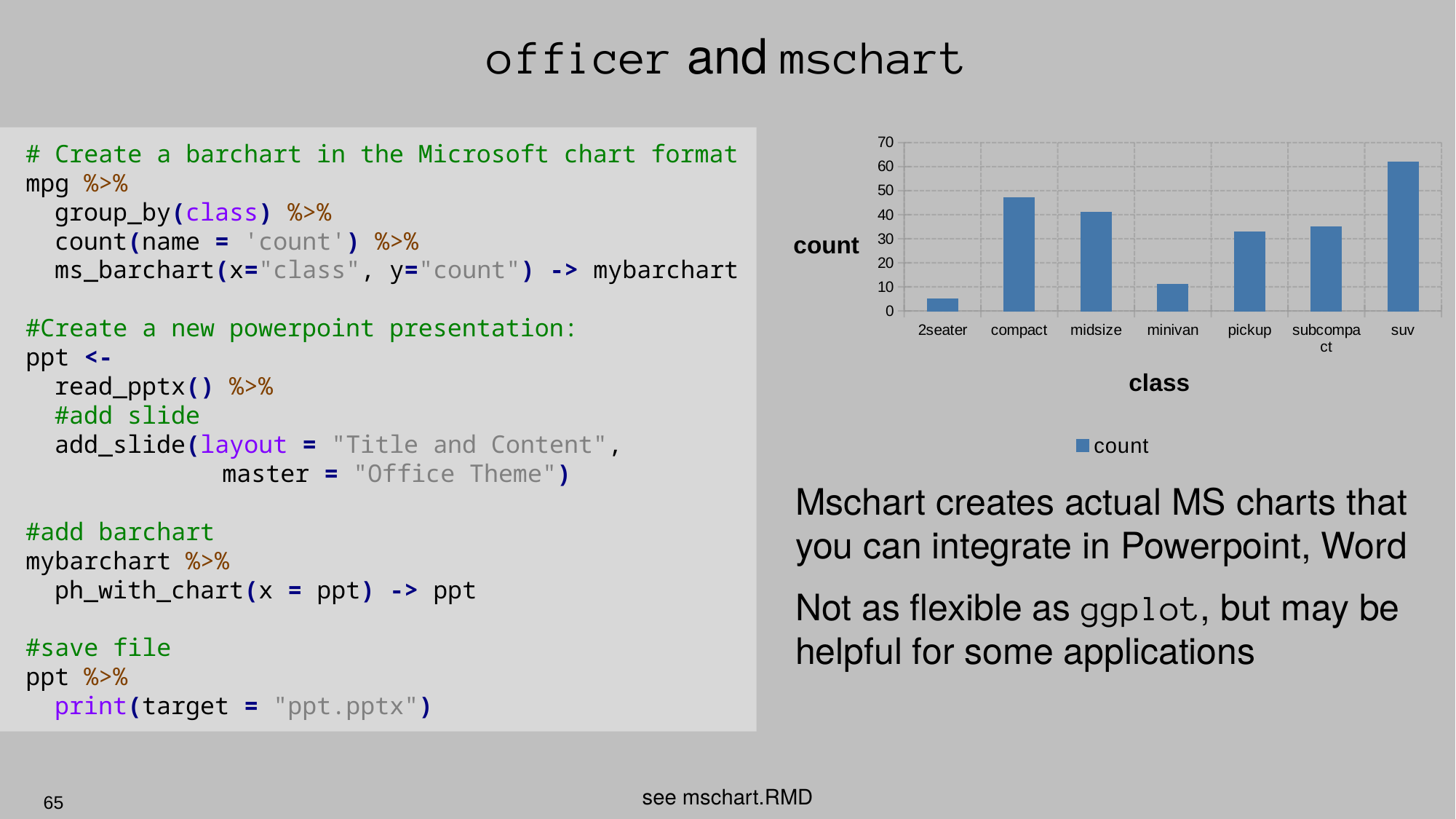

# officer and mschart
# Create a barchart in the Microsoft chart format
mpg %>%
  group_by(class) %>%
  count(name = 'count') %>%
  ms_barchart(x="class", y="count") -> mybarchart

#Create a new powerpoint presentation:
ppt <-
  read_pptx() %>%
  #add slide
  add_slide(layout = "Title and Content",
	      master = "Office Theme")

#add barchart
mybarchart %>%
  ph_with_chart(x = ppt) -> ppt

#save file
ppt %>%
  print(target = "ppt.pptx")

### Chart

| Category | count |
|---|---|
| 2seater | 5.0 |
| compact | 47.0 |
| midsize | 41.0 |
| minivan | 11.0 |
| pickup | 33.0 |
| subcompact | 35.0 |
| suv | 62.0 |
Mschart creates actual MS charts that you can integrate in Powerpoint, Word
Not as flexible as ggplot, but may be helpful for some applications
see mschart.RMD